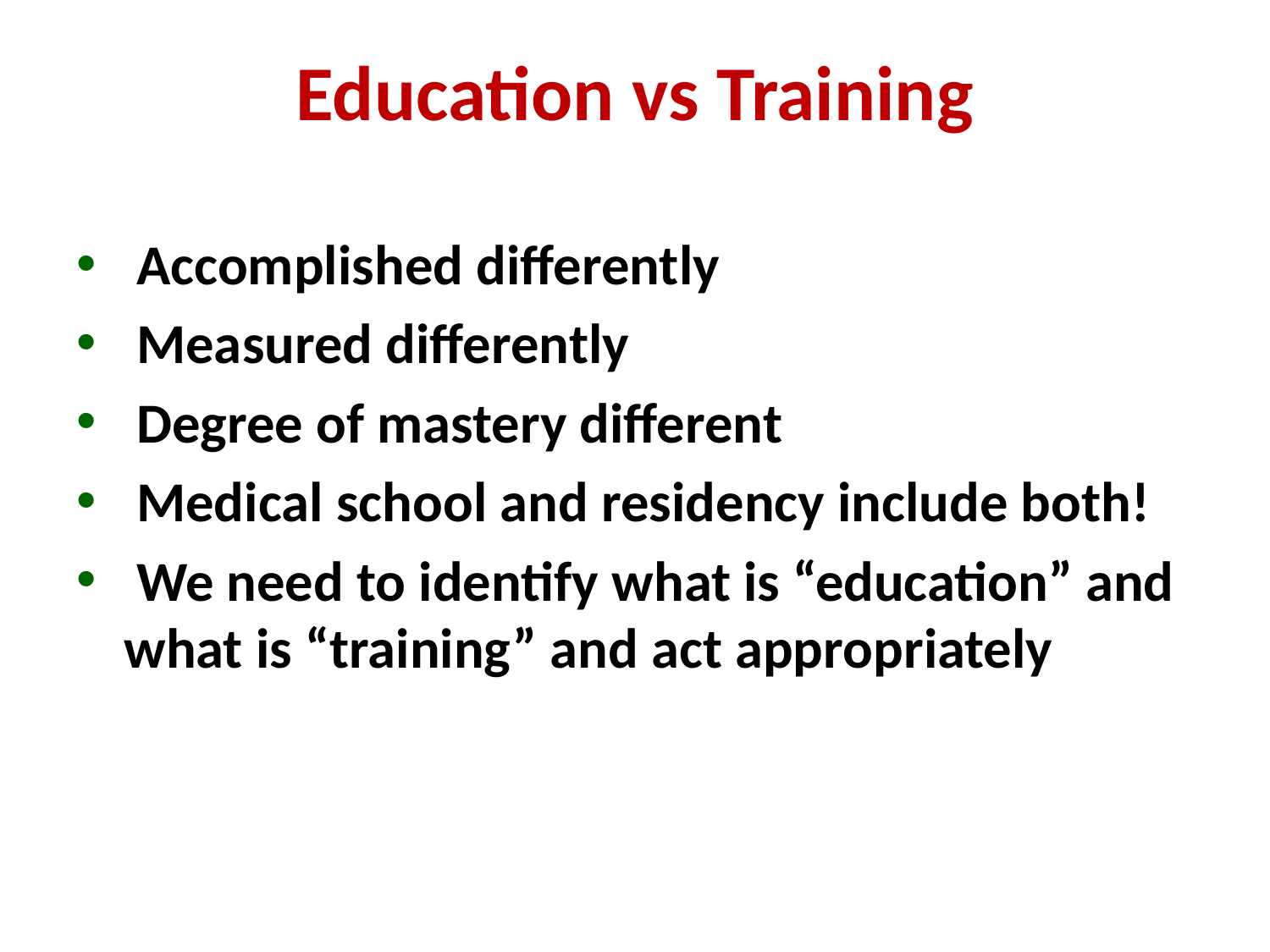

# Education vs Training
 Accomplished differently
 Measured differently
 Degree of mastery different
 Medical school and residency include both!
 We need to identify what is “education” and what is “training” and act appropriately